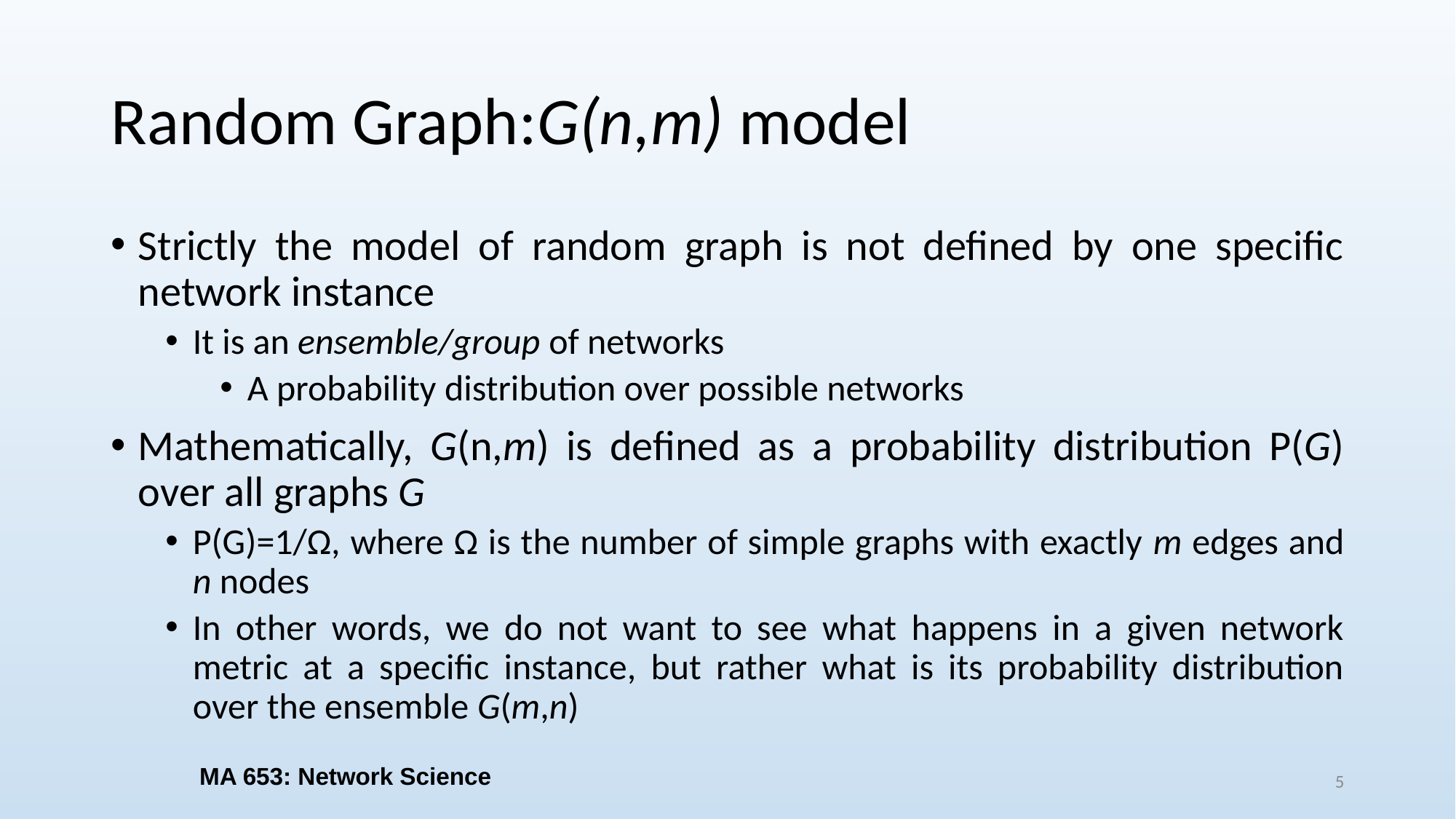

# Random Graph:G(n,m) model
Strictly the model of random graph is not defined by one specific network instance
It is an ensemble/group of networks
A probability distribution over possible networks
Mathematically, G(n,m) is defined as a probability distribution P(G) over all graphs G
P(G)=1/Ω, where Ω is the number of simple graphs with exactly m edges and n nodes
In other words, we do not want to see what happens in a given network metric at a specific instance, but rather what is its probability distribution over the ensemble G(m,n)

MA 653: Network Science
5